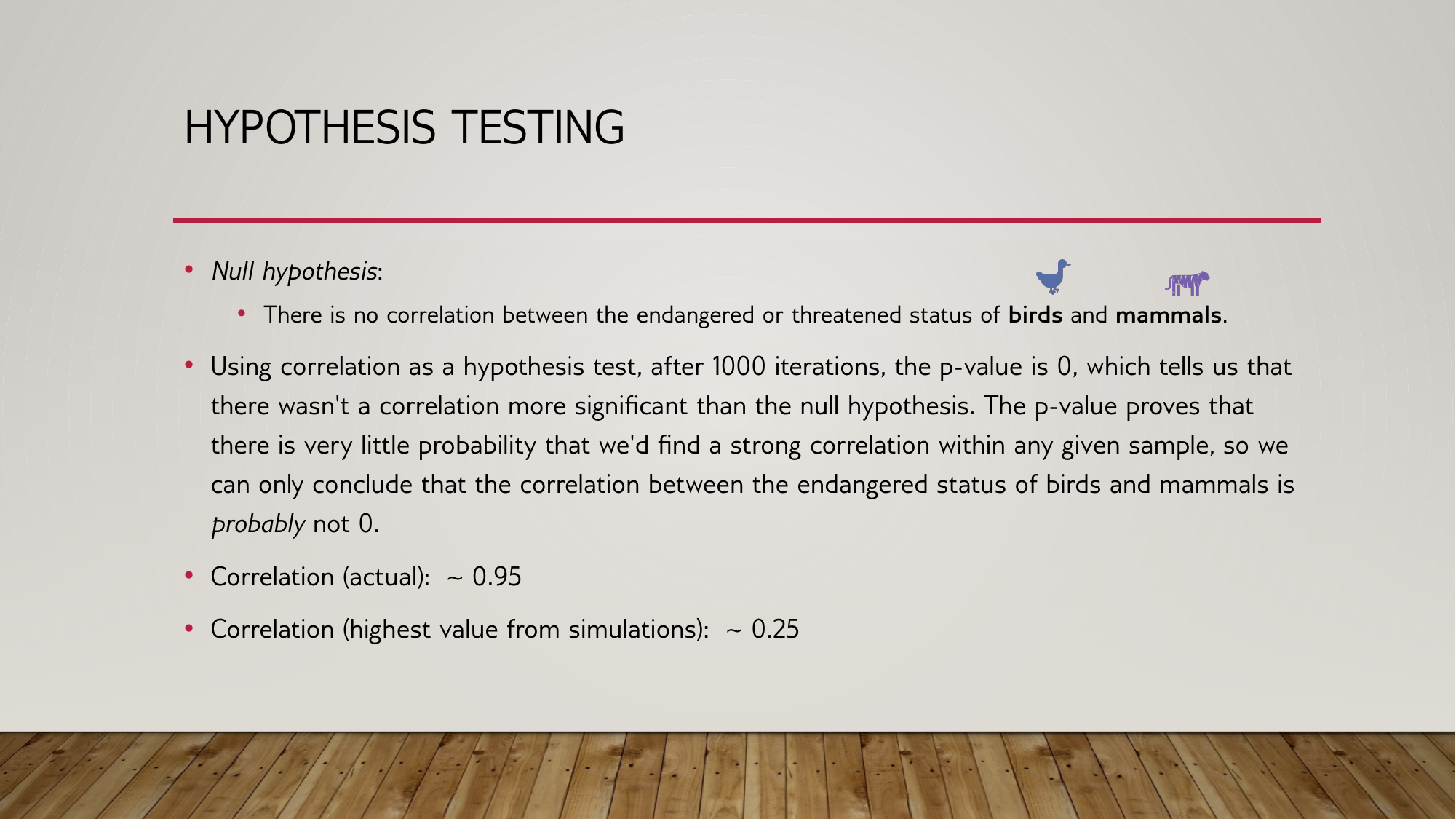

# Hypothesis testing
Null hypothesis:
There is no correlation between the endangered or threatened status of birds and mammals.
Using correlation as a hypothesis test, after 1000 iterations, the p-value is 0, which tells us that there wasn't a correlation more significant than the null hypothesis. The p-value proves that there is very little probability that we'd find a strong correlation within any given sample, so we can only conclude that the correlation between the endangered status of birds and mammals is probably not 0.
Correlation (actual):  ~ 0.95
Correlation (highest value from simulations):  ~ 0.25